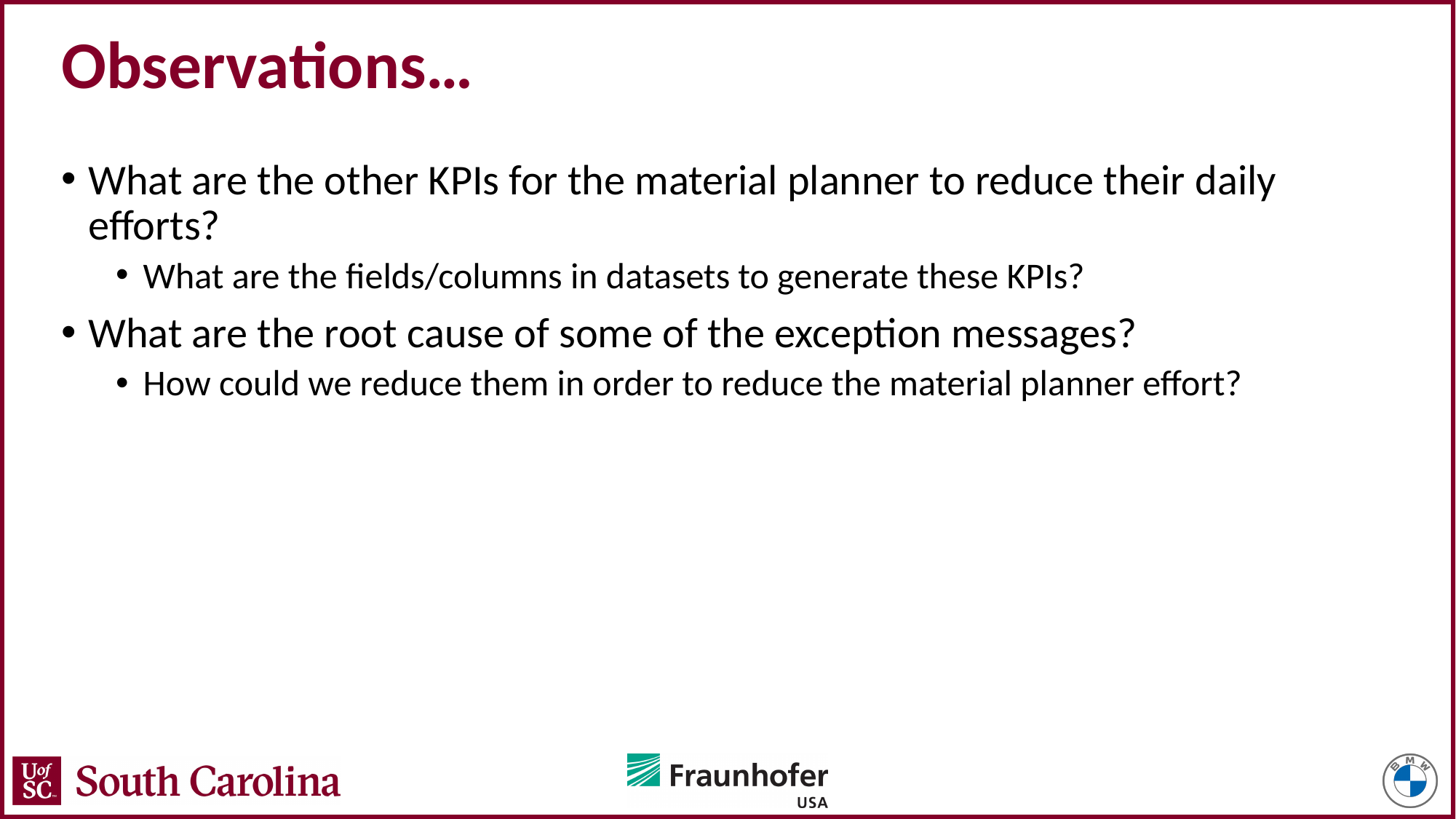

# Observations…
What are the other KPIs for the material planner to reduce their daily efforts?
What are the fields/columns in datasets to generate these KPIs?
What are the root cause of some of the exception messages?
How could we reduce them in order to reduce the material planner effort?